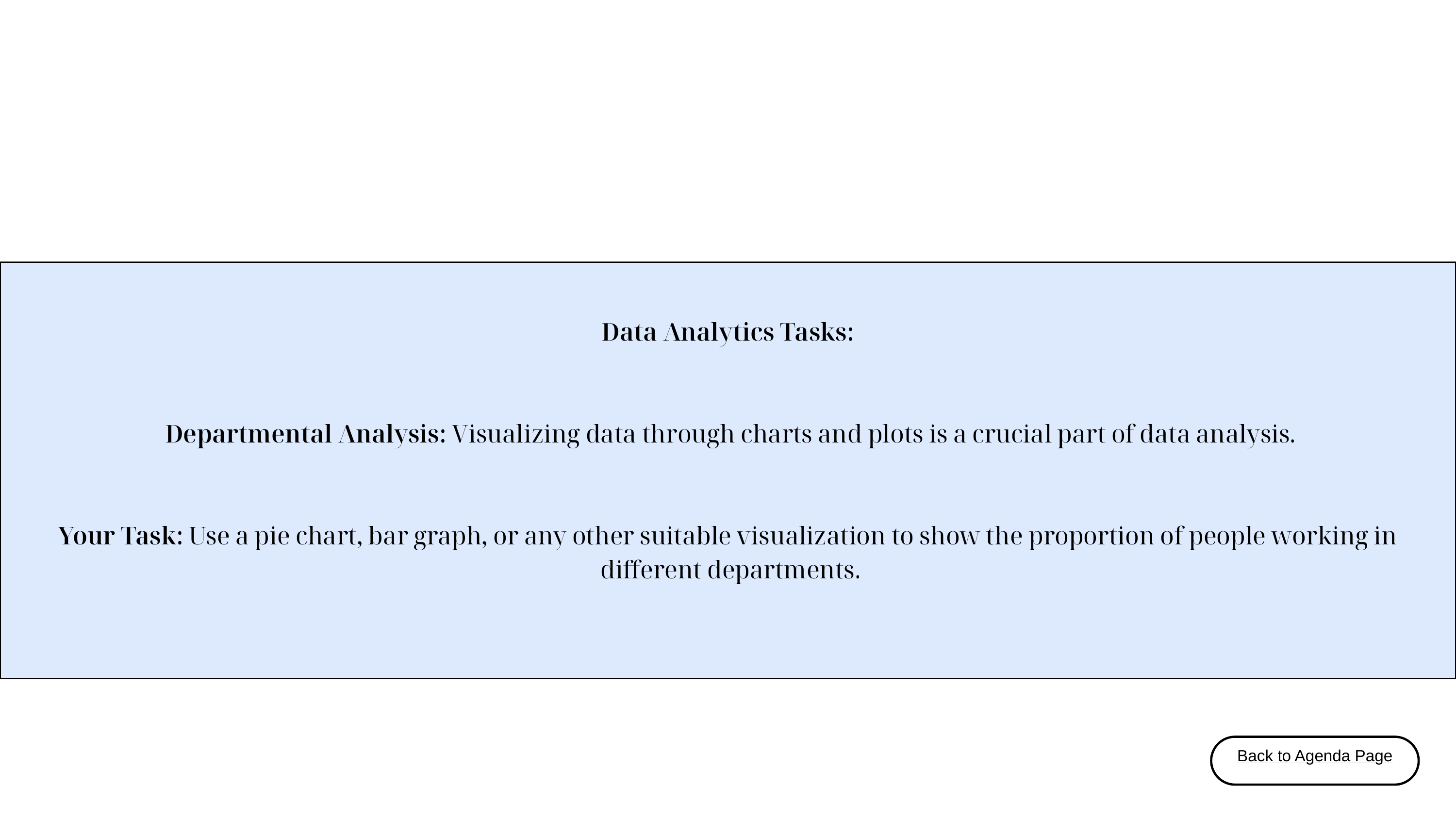

Data Analytics Tasks:

 Departmental Analysis: Visualizing data through charts and plots is a crucial part of data analysis.

Your Task: Use a pie chart, bar graph, or any other suitable visualization to show the proportion of people working in
 different departments.

Back to Agenda Page